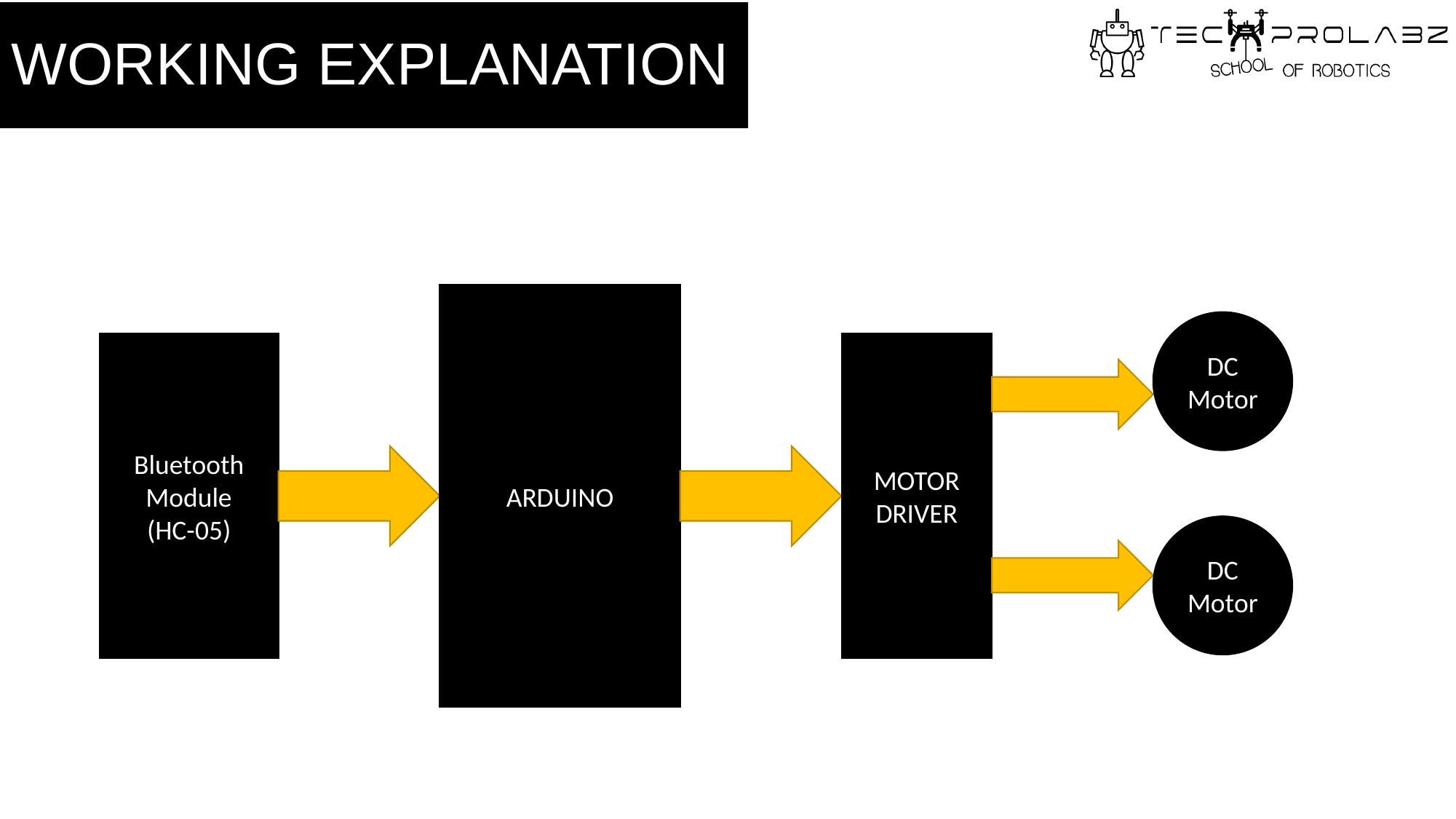

# WORKING EXPLANATION
ARDUINO
DC
Motor
Bluetooth
Module
(HC-05)
MOTOR
DRIVER

DC
Motor